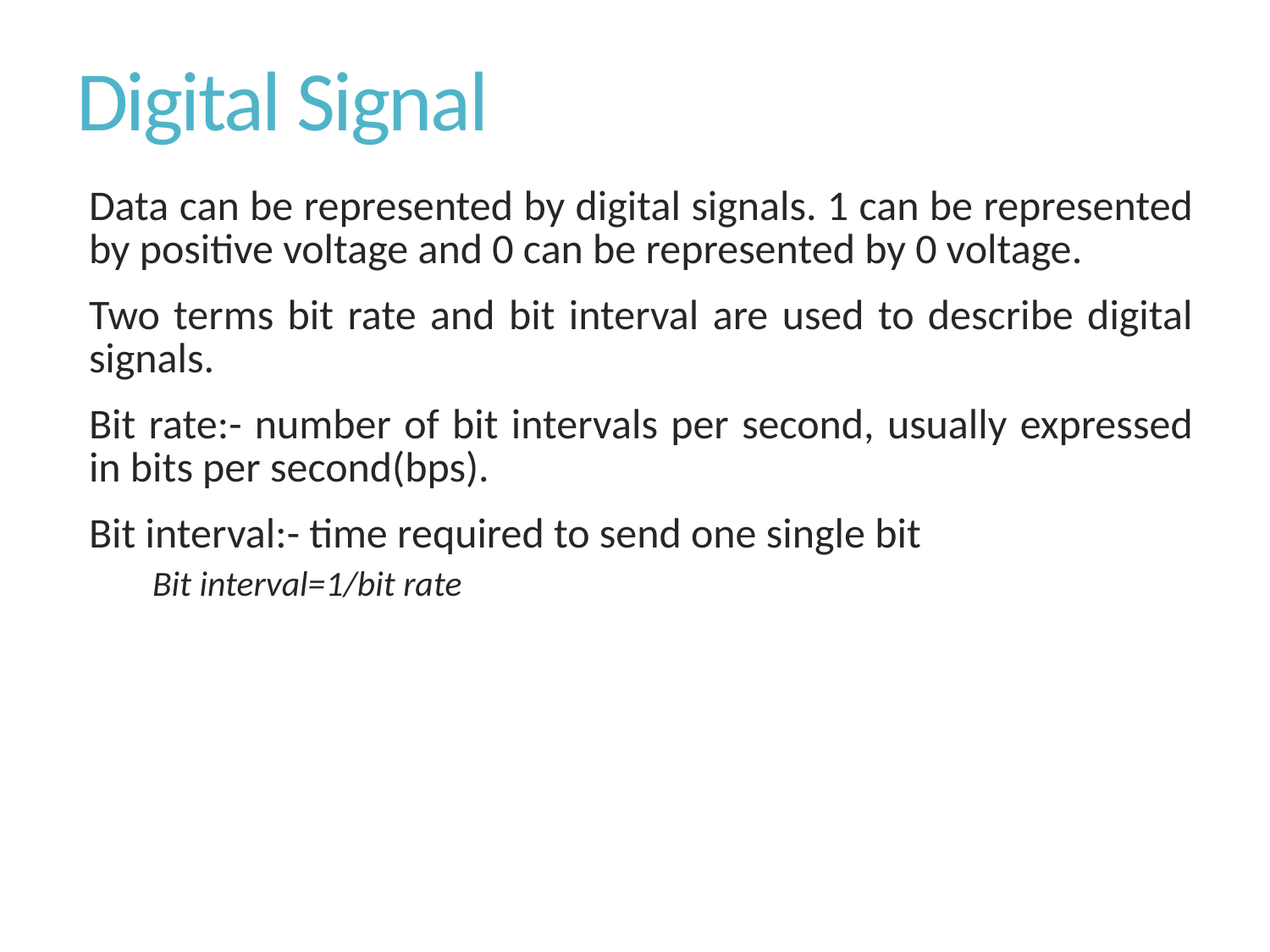

# Digital Signal
Data can be represented by digital signals. 1 can be represented by positive voltage and 0 can be represented by 0 voltage.
Two terms bit rate and bit interval are used to describe digital signals.
Bit rate:- number of bit intervals per second, usually expressed in bits per second(bps).
Bit interval:- time required to send one single bit
Bit interval=1/bit rate